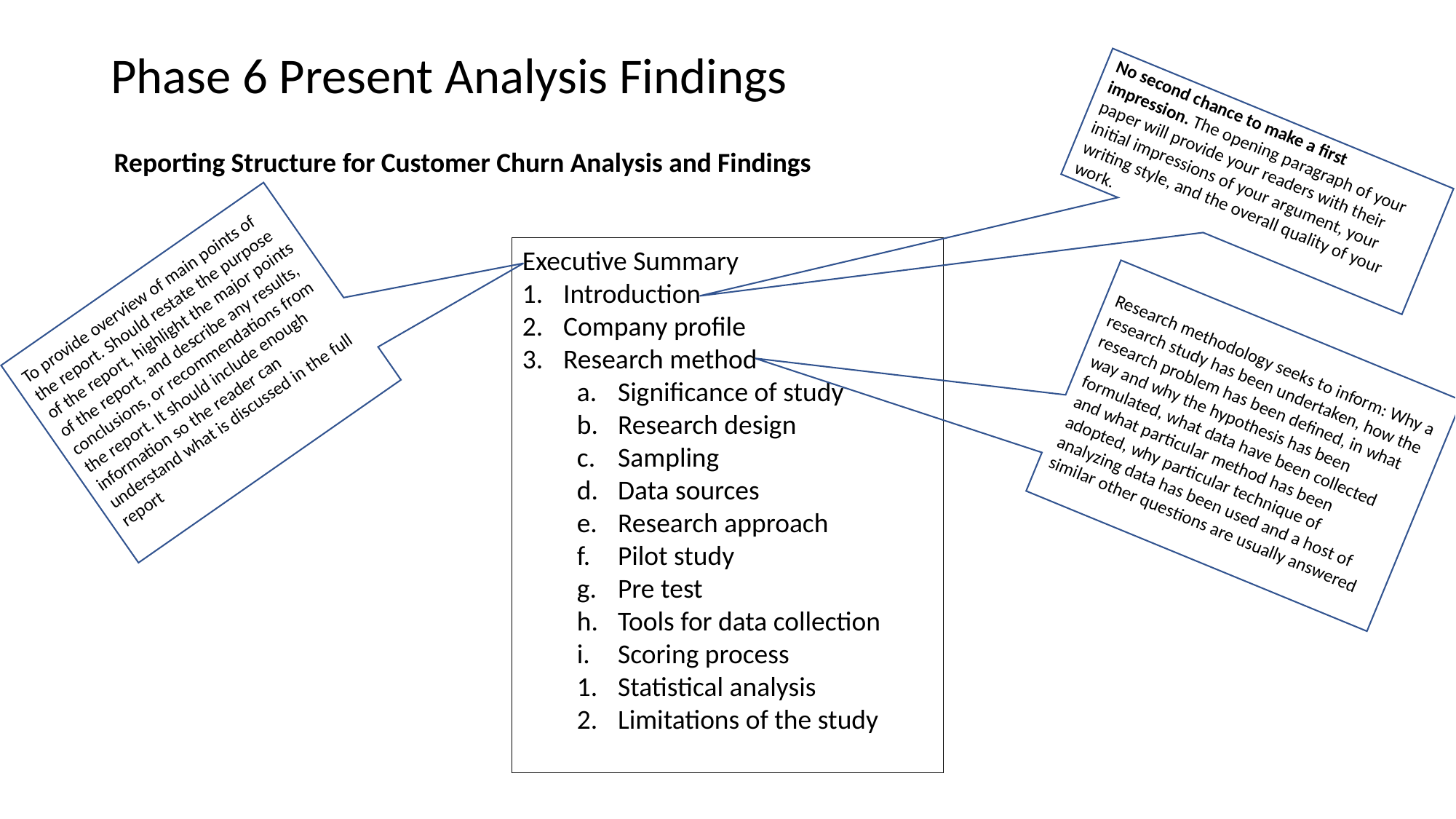

# Phase 6 Present Analysis Findings
No second chance to make a first impression. The opening paragraph of your paper will provide your readers with their initial impressions of your argument, your writing style, and the overall quality of your work.
Reporting Structure for Customer Churn Analysis and Findings
Executive Summary
Introduction
Company profile
Research method
Significance of study
Research design
Sampling
Data sources
Research approach
Pilot study
Pre test
Tools for data collection
Scoring process
Statistical analysis
Limitations of the study

To provide overview of main points of the report. Should restate the purpose of the report, highlight the major points of the report, and describe any results, conclusions, or recommendations from the report. It should include enough information so the reader can understand what is discussed in the full report

Research methodology seeks to inform: Why a research study has been undertaken, how the research problem has been defined, in what way and why the hypothesis has been formulated, what data have been collected and what particular method has been adopted, why particular technique of analyzing data has been used and a host of similar other questions are usually answered